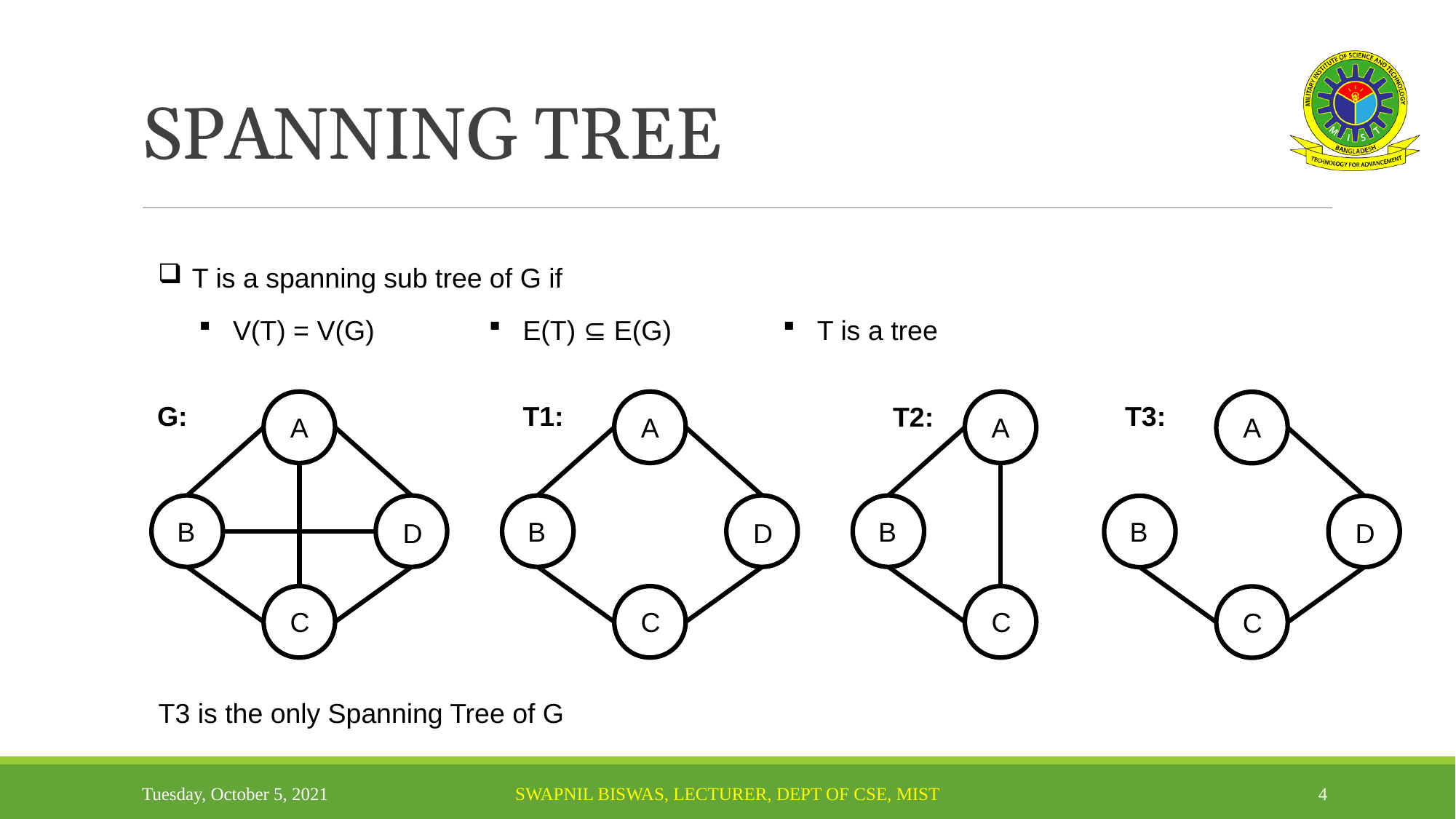

# SPANNING TREE
T is a spanning sub tree of G if
T is a tree
V(T) = V(G)
E(T) ⊆ E(G)

G:
T1:
T3:
T2:
A
A
A
A

B
B
B
B
D
D
D

C
C
C
C
T3 is the only Spanning Tree of G
Tuesday, October 5, 2021
Swapnil Biswas, Lecturer, Dept of CSE, MIST
4